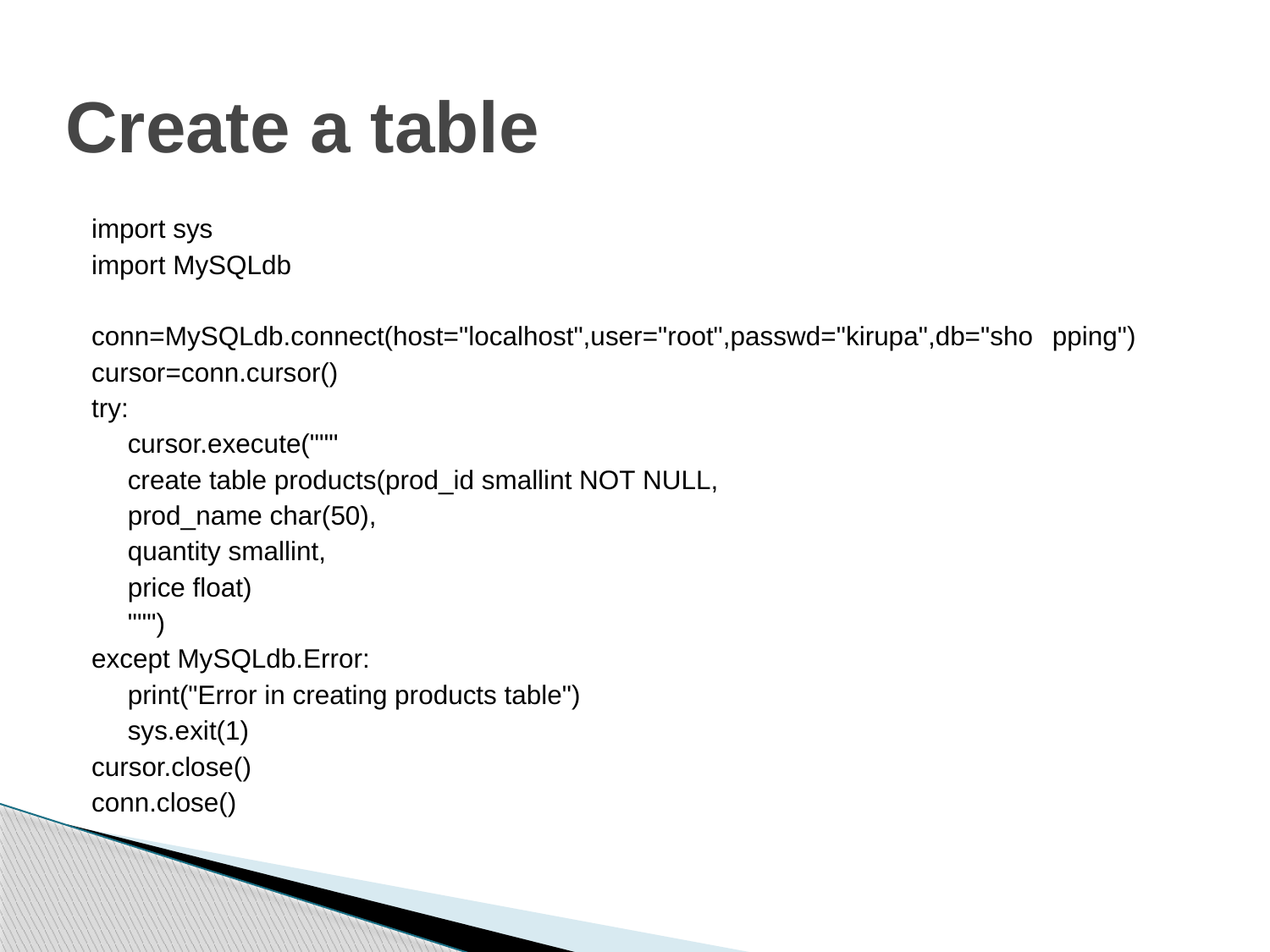

# Create a table
import sys
import MySQLdb

conn=MySQLdb.connect(host="localhost",user="root",passwd="kirupa",db="sho							pping")
cursor=conn.cursor()
try:
	cursor.execute("""
	create table products(prod_id smallint NOT NULL,
	prod_name char(50),
	quantity smallint,
	price float)
	""")
except MySQLdb.Error:
	print("Error in creating products table")
	sys.exit(1)
cursor.close()
conn.close()